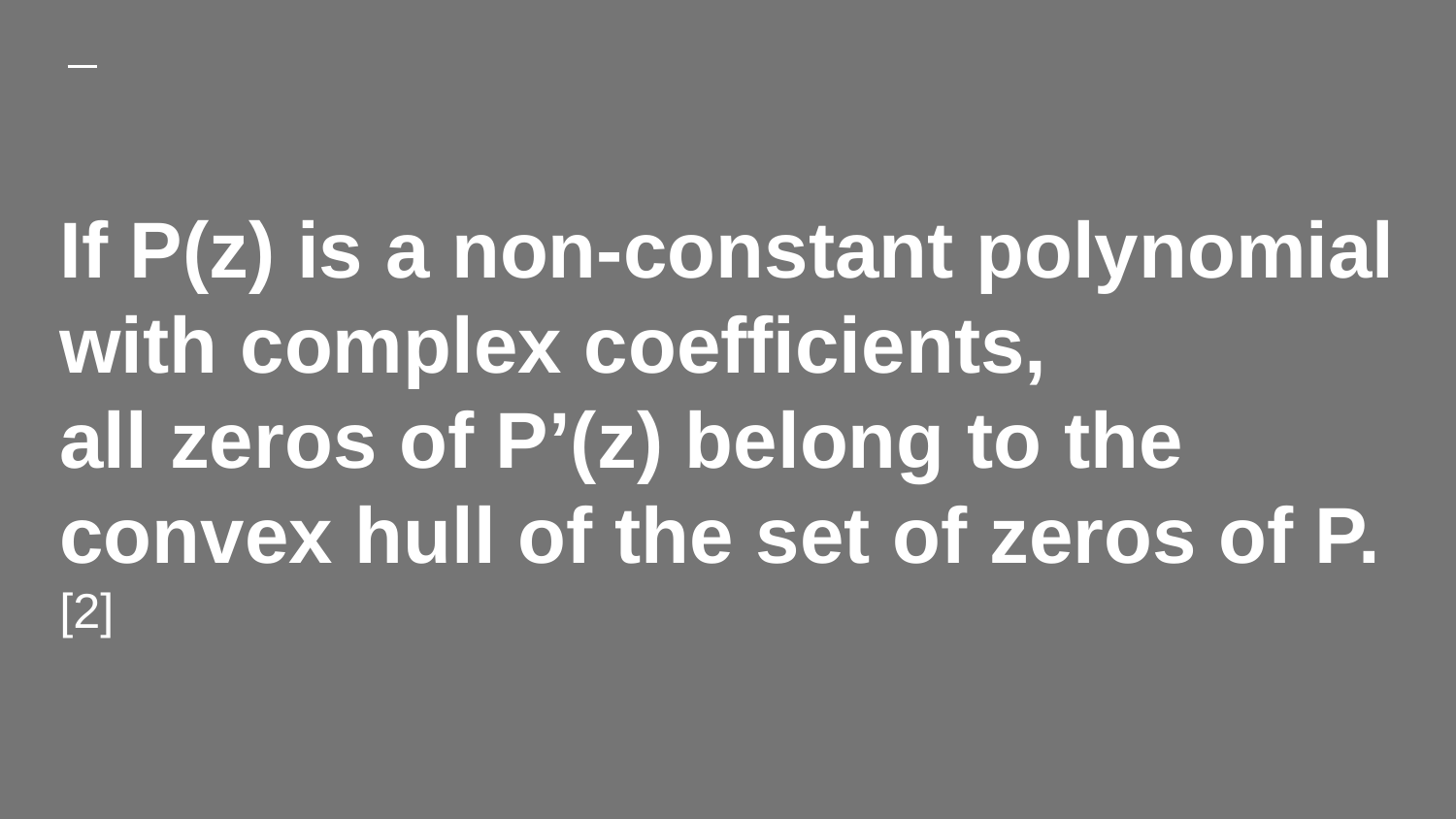

# If P(z) is a non-constant polynomial with complex coefficients,
all zeros of P’(z) belong to the convex hull of the set of zeros of P.[2]